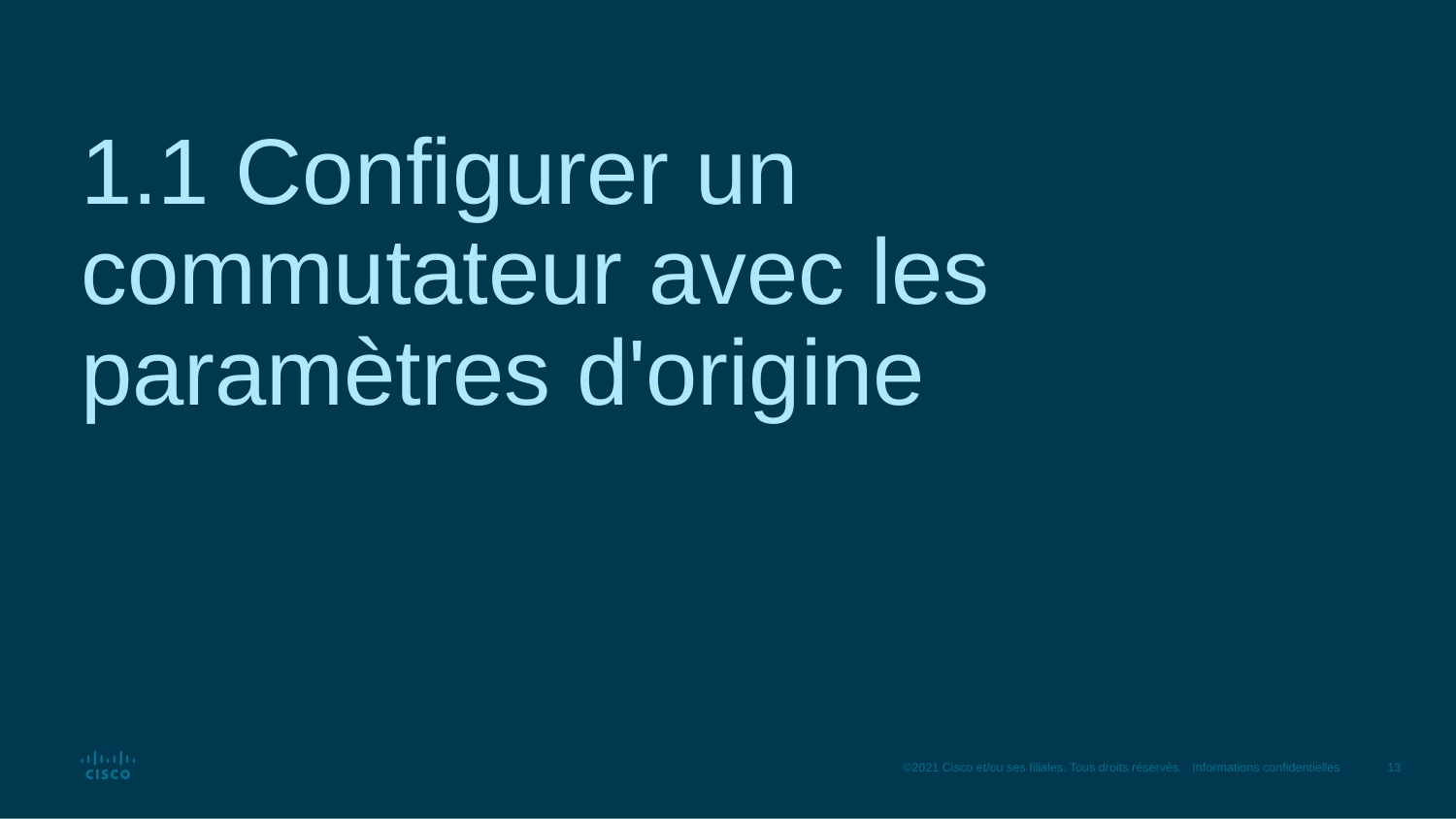

# 1.1 Configurer un commutateur avec les paramètres d'origine